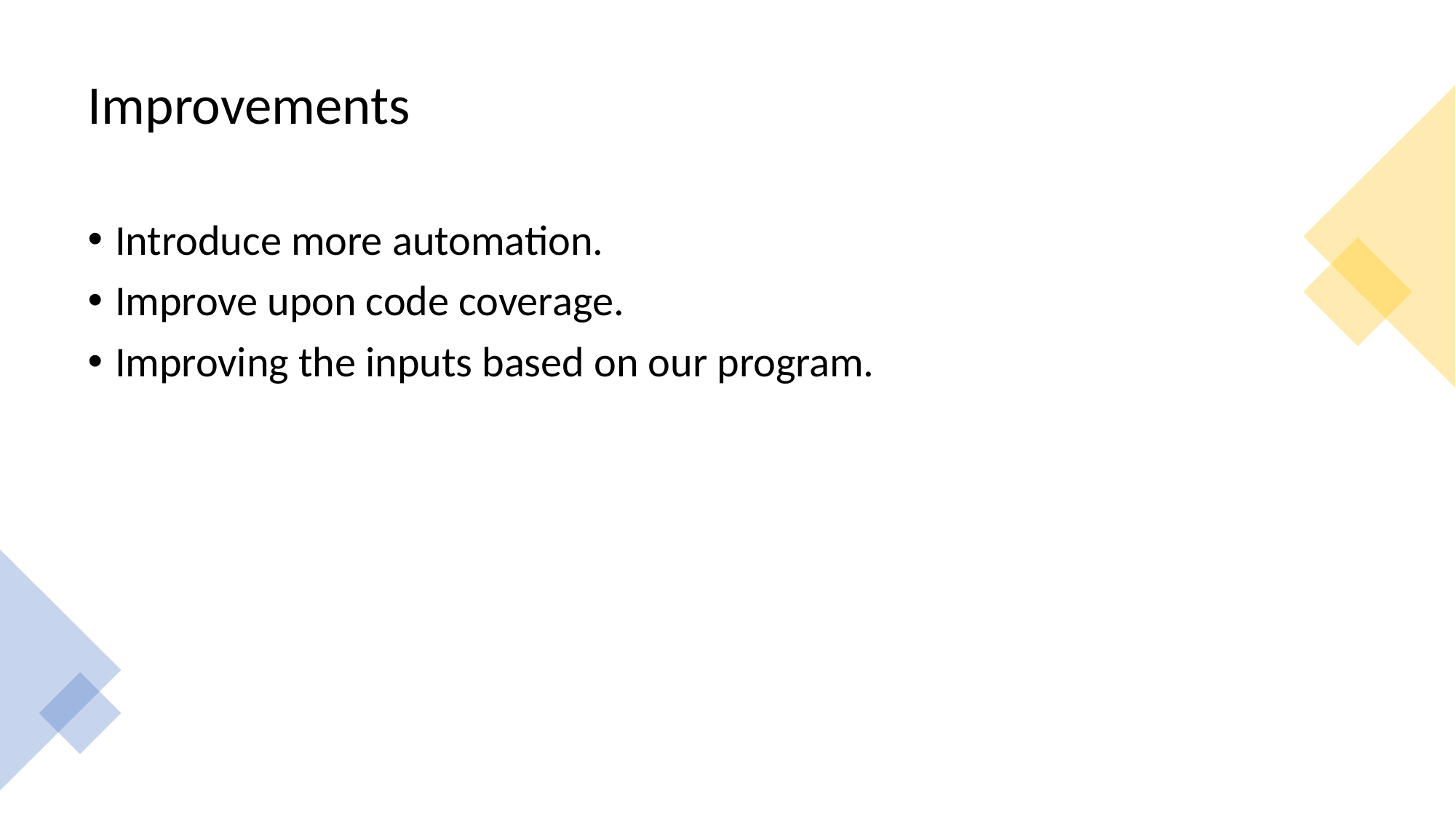

# Improvements

Introduce more automation.
Improve upon code coverage.
Improving the inputs based on our program.